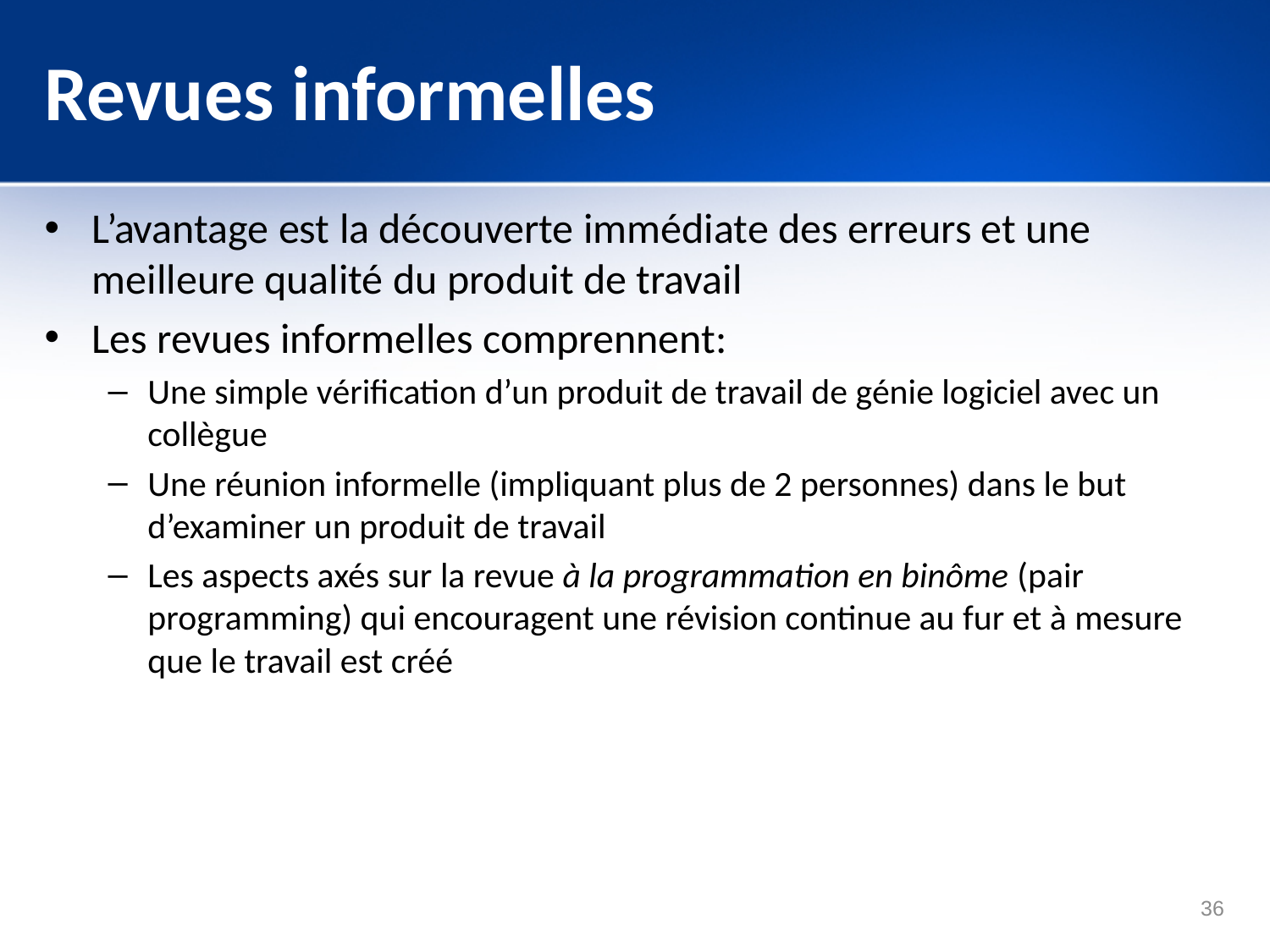

# Revues informelles

L’avantage est la découverte immédiate des erreurs et une meilleure qualité du produit de travail
Les revues informelles comprennent:
Une simple vérification d’un produit de travail de génie logiciel avec un collègue
Une réunion informelle (impliquant plus de 2 personnes) dans le but d’examiner un produit de travail
Les aspects axés sur la revue à la programmation en binôme (pair programming) qui encouragent une révision continue au fur et à mesure que le travail est créé
36